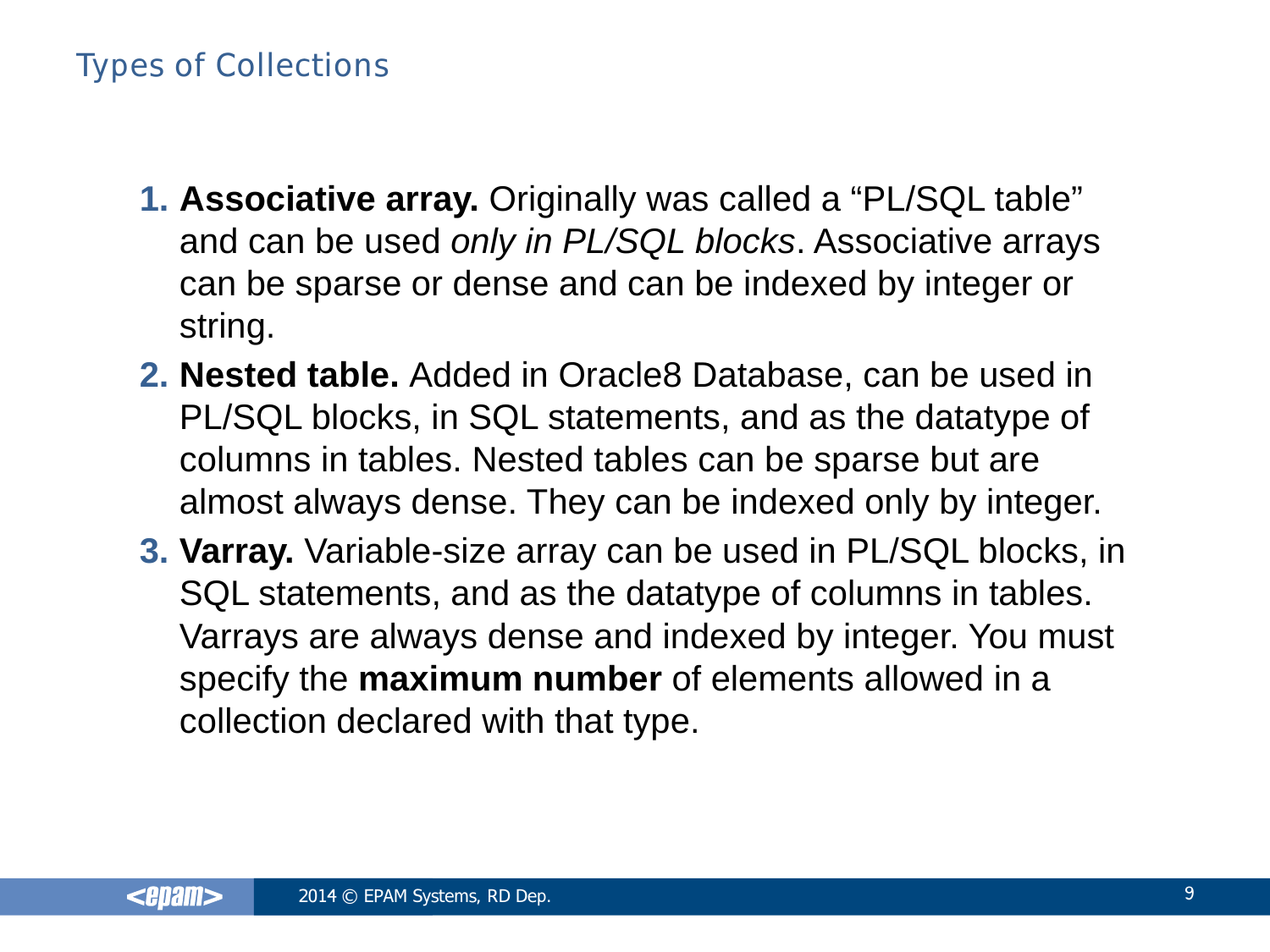

# Types of Collections
Associative array. Originally was called a “PL/SQL table” and can be used only in PL/SQL blocks. Associative arrays can be sparse or dense and can be indexed by integer or string.
Nested table. Added in Oracle8 Database, can be used in PL/SQL blocks, in SQL statements, and as the datatype of columns in tables. Nested tables can be sparse but are almost always dense. They can be indexed only by integer.
Varray. Variable-size array can be used in PL/SQL blocks, in SQL statements, and as the datatype of columns in tables. Varrays are always dense and indexed by integer. You must specify the maximum number of elements allowed in a collection declared with that type.
9
2014 © EPAM Systems, RD Dep.